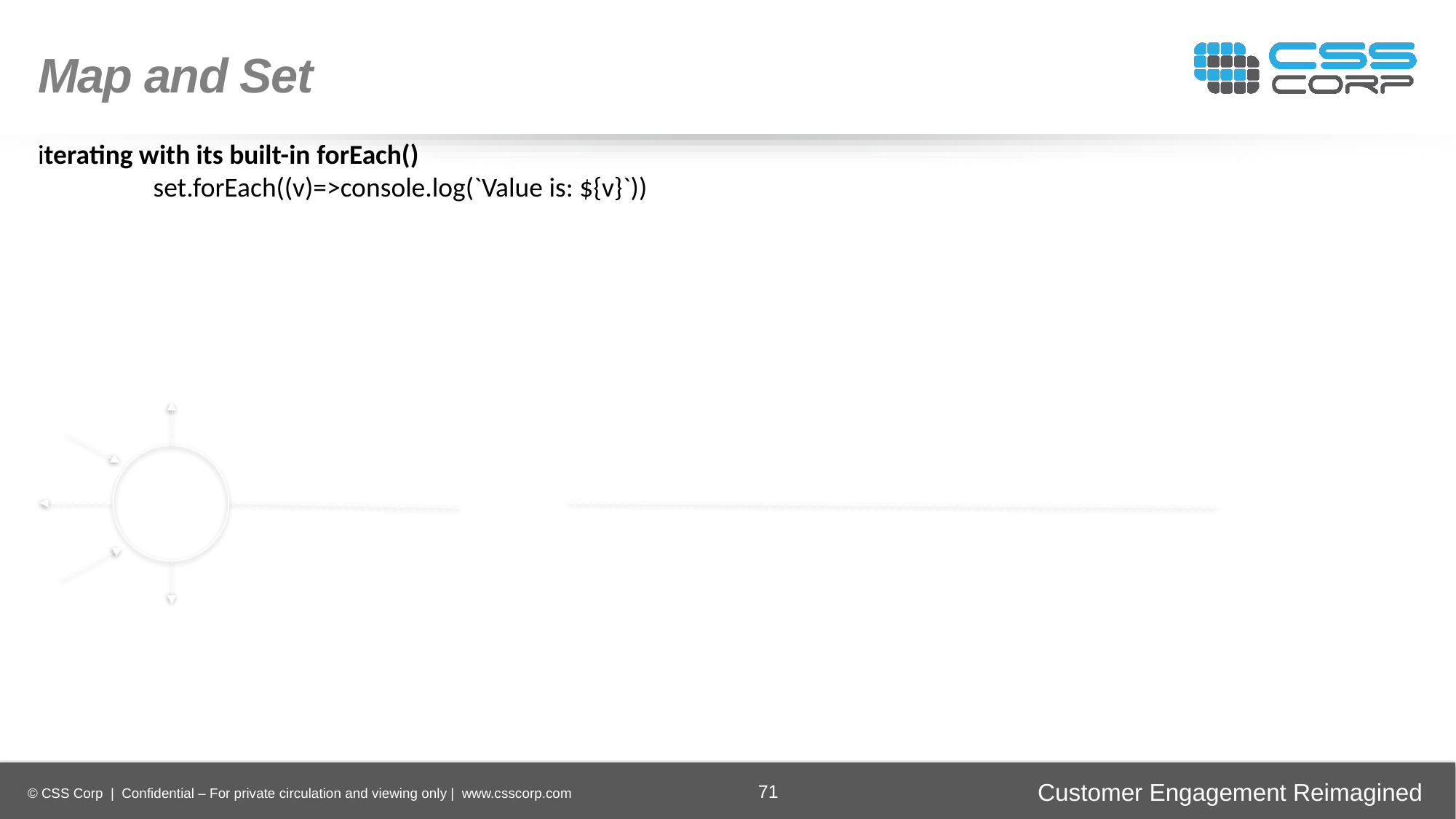

Map and Set
iterating with its built-in forEach()
	 set.forEach((v)=>console.log(`Value is: ${v}`))

Enhancing
Operational Efficiency

Faster Time-to-Market

Digital
Transformation

Securing Brand and Customer Trust

71